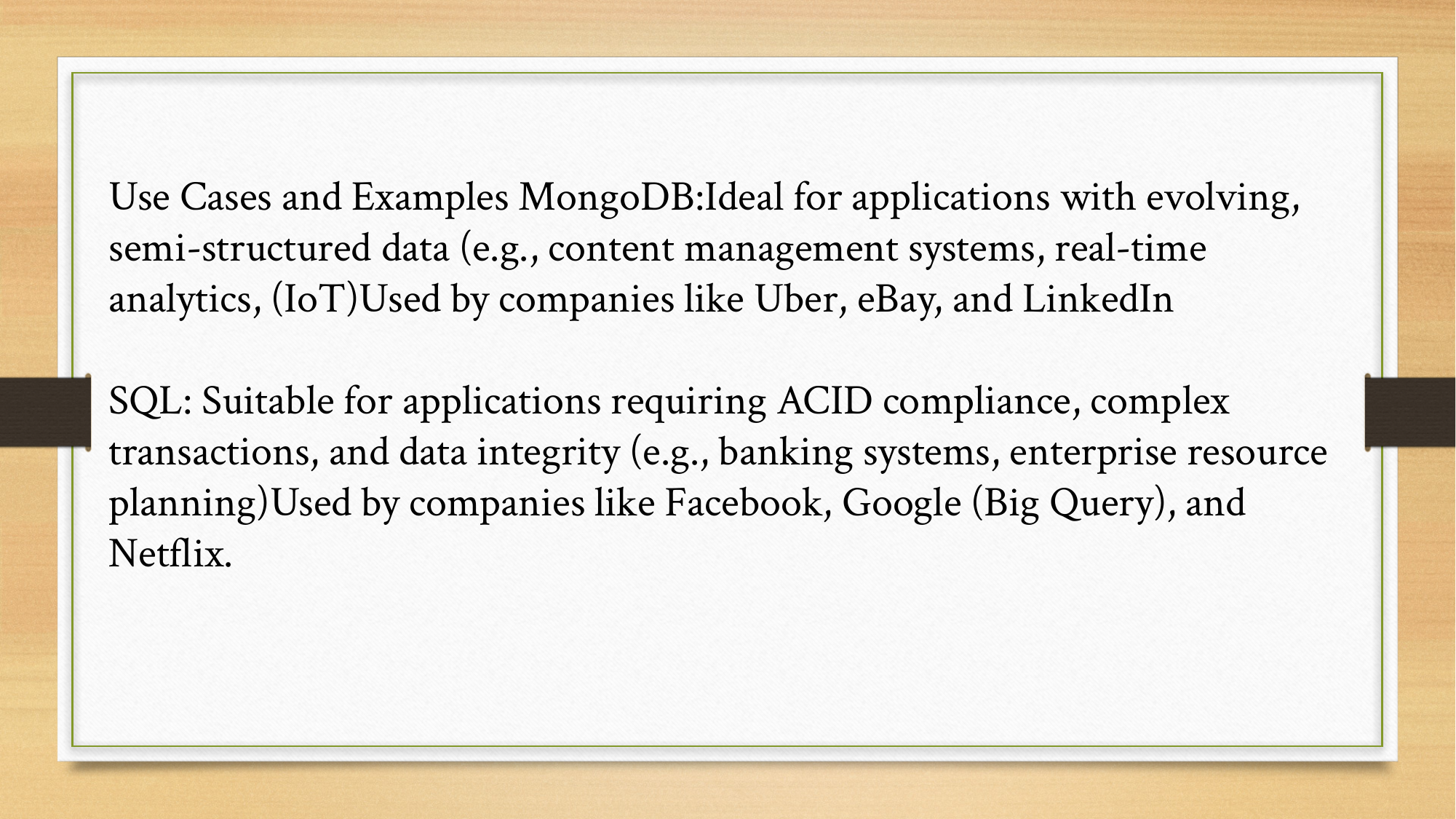

Use Cases and Examples MongoDB:Ideal for applications with evolving, semi-structured data (e.g., content management systems, real-time analytics, (IoT)Used by companies like Uber, eBay, and LinkedIn

SQL: Suitable for applications requiring ACID compliance, complex transactions, and data integrity (e.g., banking systems, enterprise resource planning)Used by companies like Facebook, Google (Big Query), and Netflix.